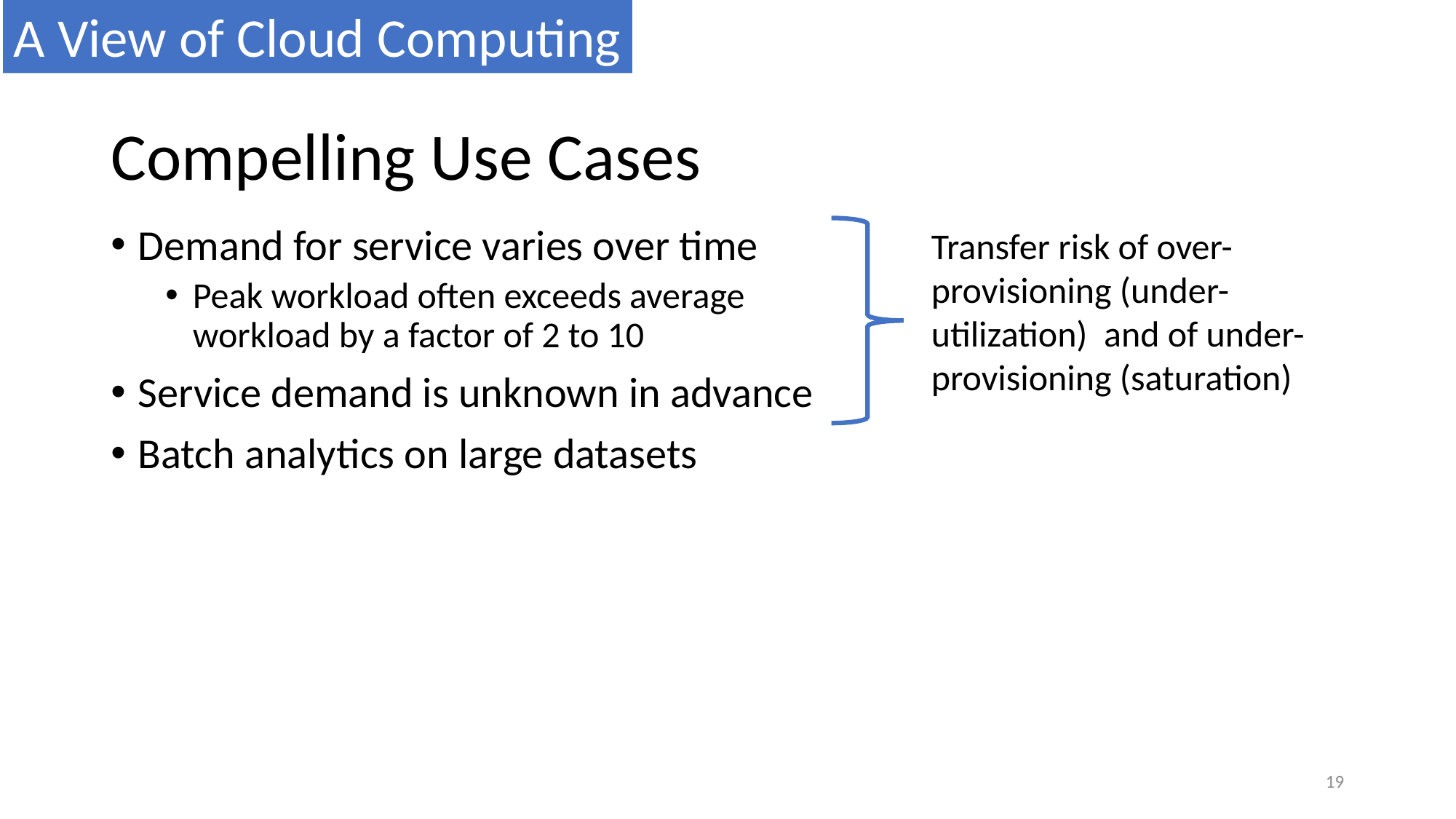

A View of Cloud Computing
# Compelling Use Cases

Transfer risk of over-provisioning (under-utilization)  and of under-provisioning (saturation)
Demand for service varies over time
Peak workload often exceeds average workload by a factor of 2 to 10
Service demand is unknown in advance
Batch analytics on large datasets

19